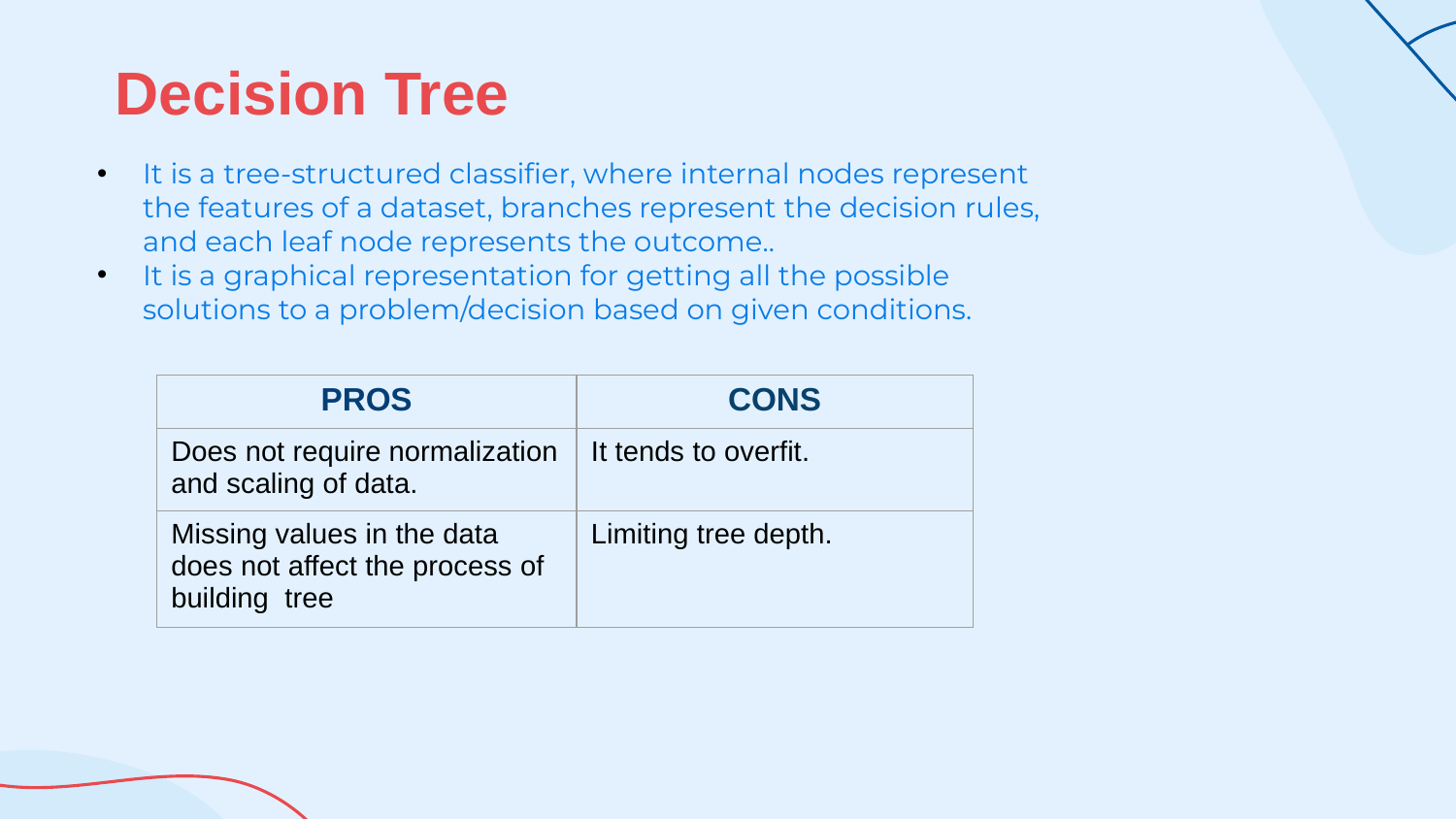

# Decision Tree
It is a tree-structured classifier, where internal nodes represent the features of a dataset, branches represent the decision rules, and each leaf node represents the outcome..​
It is a graphical representation for getting all the possible solutions to a problem/decision based on given conditions.

| PROS | CONS |
| --- | --- |
| Does not require normalization and scaling of data. | It tends to overfit. |
| Missing values in the data does not affect the process of building  tree | Limiting tree depth. |